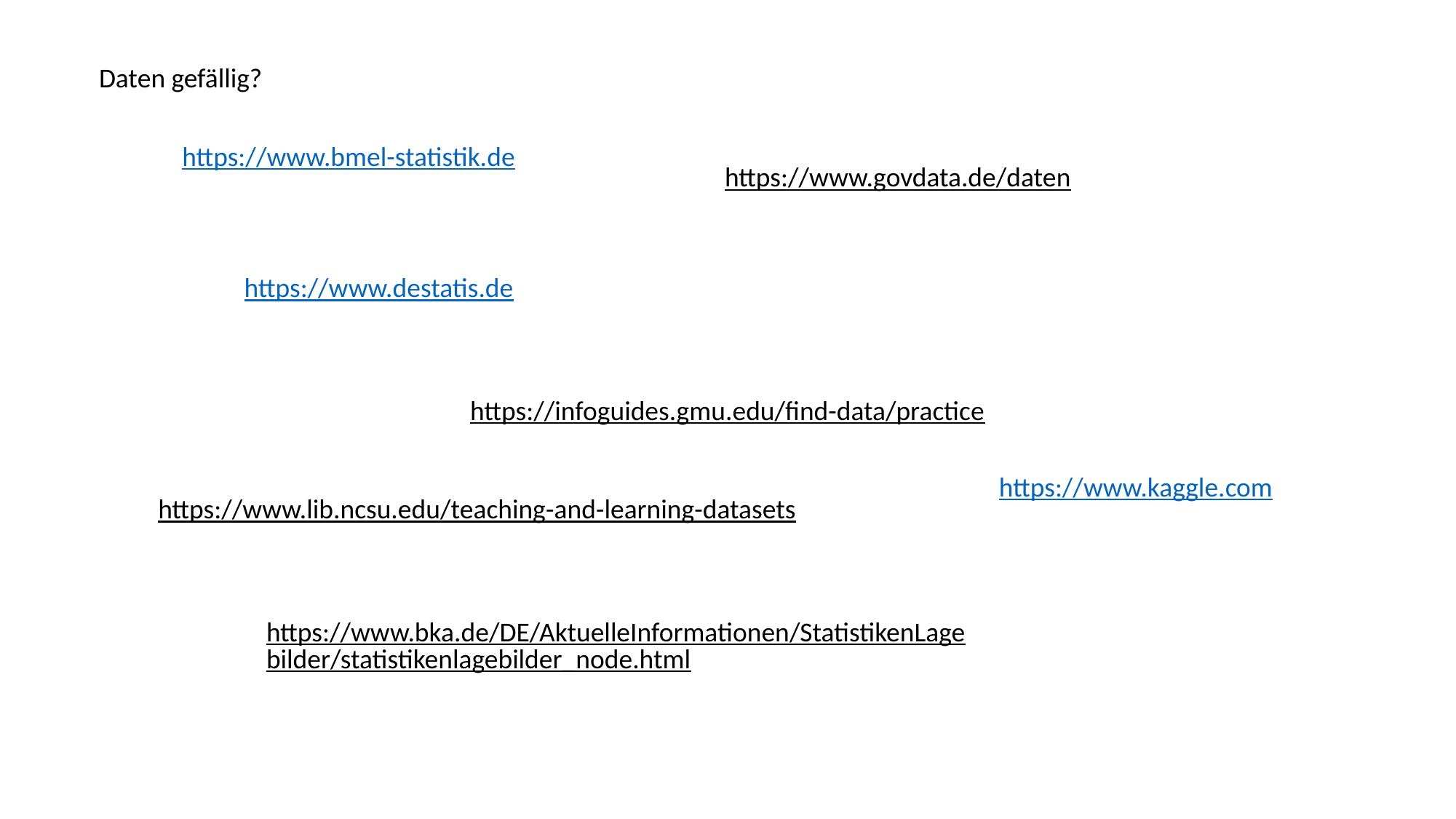

Daten gefällig?
https://www.bmel-statistik.de
https://www.govdata.de/daten
https://www.destatis.de
https://infoguides.gmu.edu/find-data/practice
https://www.kaggle.com
https://www.lib.ncsu.edu/teaching-and-learning-datasets
https://www.bka.de/DE/AktuelleInformationen/StatistikenLagebilder/statistikenlagebilder_node.html